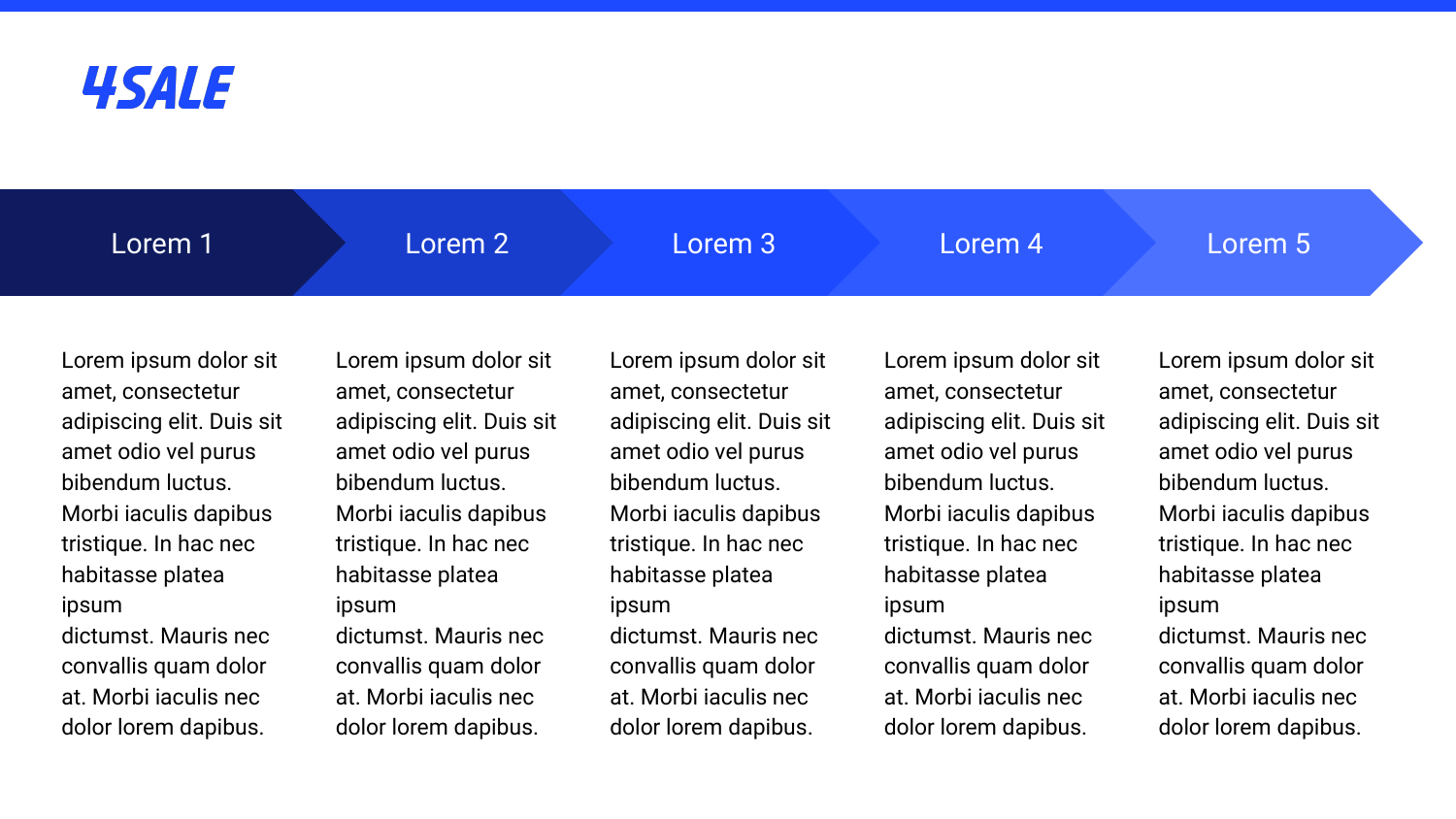

Lorem 2
Lorem ipsum dolor sit amet, consectetur adipiscing elit. Duis sit amet odio vel purus bibendum luctus. Morbi iaculis dapibus tristique. In hac nec habitasse platea ipsum
dictumst. Mauris nec convallis quam dolor at. Morbi iaculis nec dolor lorem dapibus.
Lorem 3
Lorem ipsum dolor sit amet, consectetur adipiscing elit. Duis sit amet odio vel purus bibendum luctus. Morbi iaculis dapibus tristique. In hac nec habitasse platea ipsum
dictumst. Mauris nec convallis quam dolor at. Morbi iaculis nec dolor lorem dapibus.
Lorem 4
Lorem ipsum dolor sit amet, consectetur adipiscing elit. Duis sit amet odio vel purus bibendum luctus. Morbi iaculis dapibus tristique. In hac nec habitasse platea ipsum
dictumst. Mauris nec convallis quam dolor at. Morbi iaculis nec dolor lorem dapibus.
Lorem 5
Lorem ipsum dolor sit amet, consectetur adipiscing elit. Duis sit amet odio vel purus bibendum luctus. Morbi iaculis dapibus tristique. In hac nec habitasse platea ipsum
dictumst. Mauris nec convallis quam dolor at. Morbi iaculis nec dolor lorem dapibus.
Lorem 1
Lorem ipsum dolor sit amet, consectetur adipiscing elit. Duis sit amet odio vel purus bibendum luctus. Morbi iaculis dapibus tristique. In hac nec habitasse platea ipsum
dictumst. Mauris nec convallis quam dolor at. Morbi iaculis nec dolor lorem dapibus.